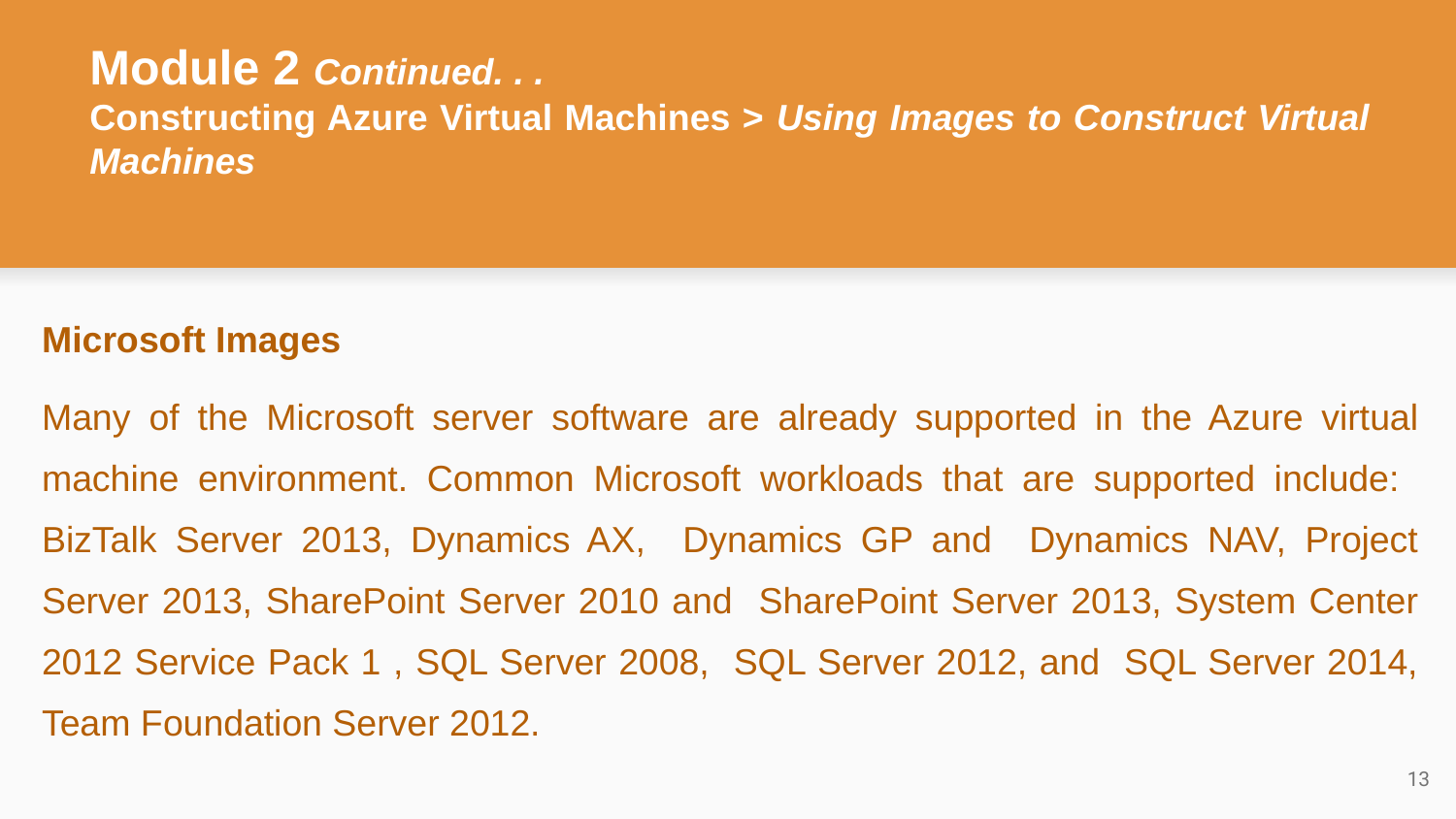

# Module 2 Continued. . .
Constructing Azure Virtual Machines > Using Images to Construct Virtual Machines

Microsoft Images
Many of the Microsoft server software are already supported in the Azure virtual machine environment. Common Microsoft workloads that are supported include:  BizTalk Server 2013, Dynamics AX,  Dynamics GP and  Dynamics NAV, Project Server 2013, SharePoint Server 2010 and  SharePoint Server 2013, System Center 2012 Service Pack 1 , SQL Server 2008,  SQL Server 2012, and  SQL Server 2014, Team Foundation Server 2012.

13